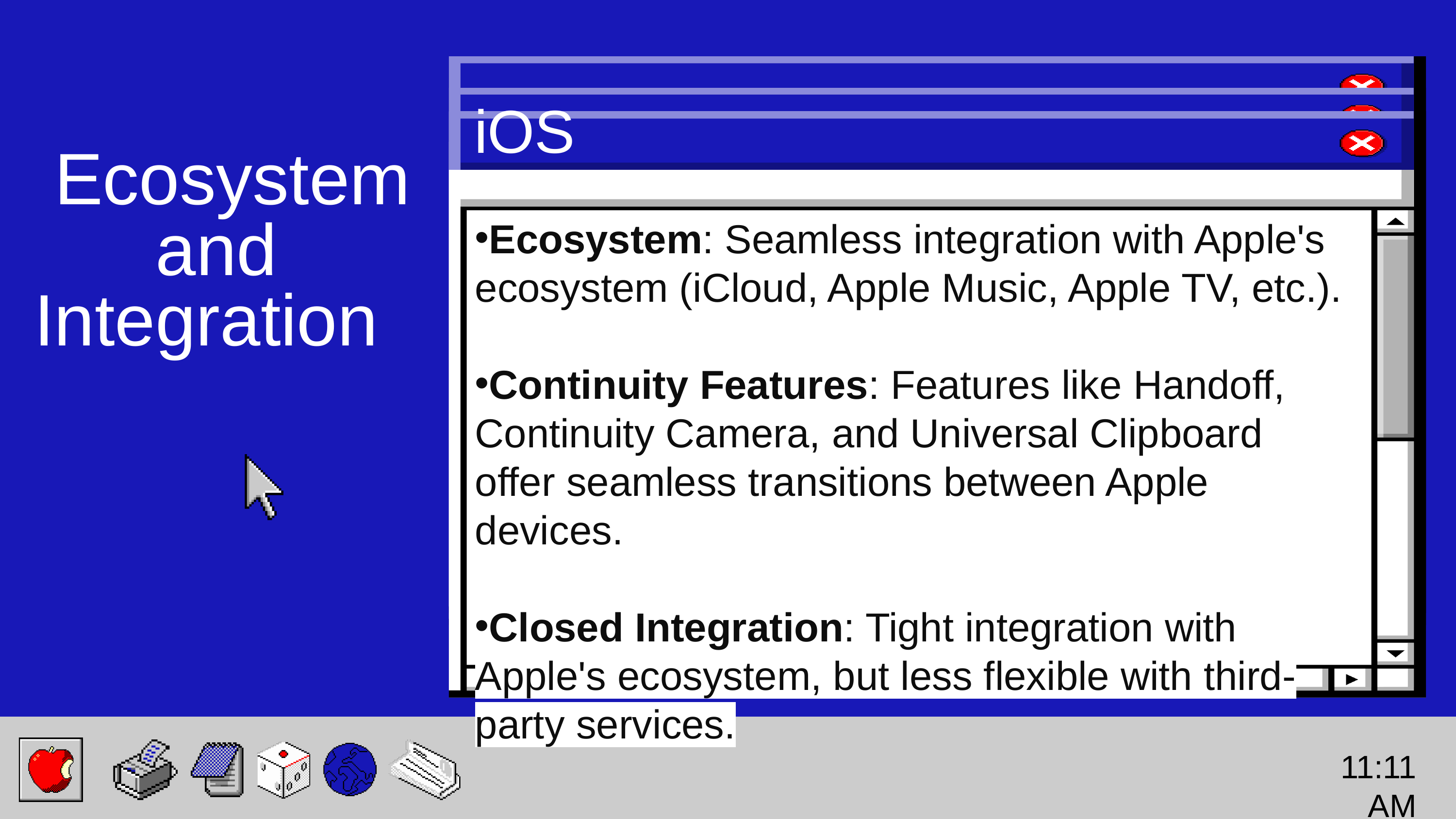

iOS

 Ecosystem
      and Integration

Ecosystem: Seamless integration with Apple's ecosystem (iCloud, Apple Music, Apple TV, etc.).

Continuity Features: Features like Handoff, Continuity Camera, and Universal Clipboard offer seamless transitions between Apple devices.

Closed Integration: Tight integration with Apple's ecosystem, but less flexible with third-party services.

11:11AM